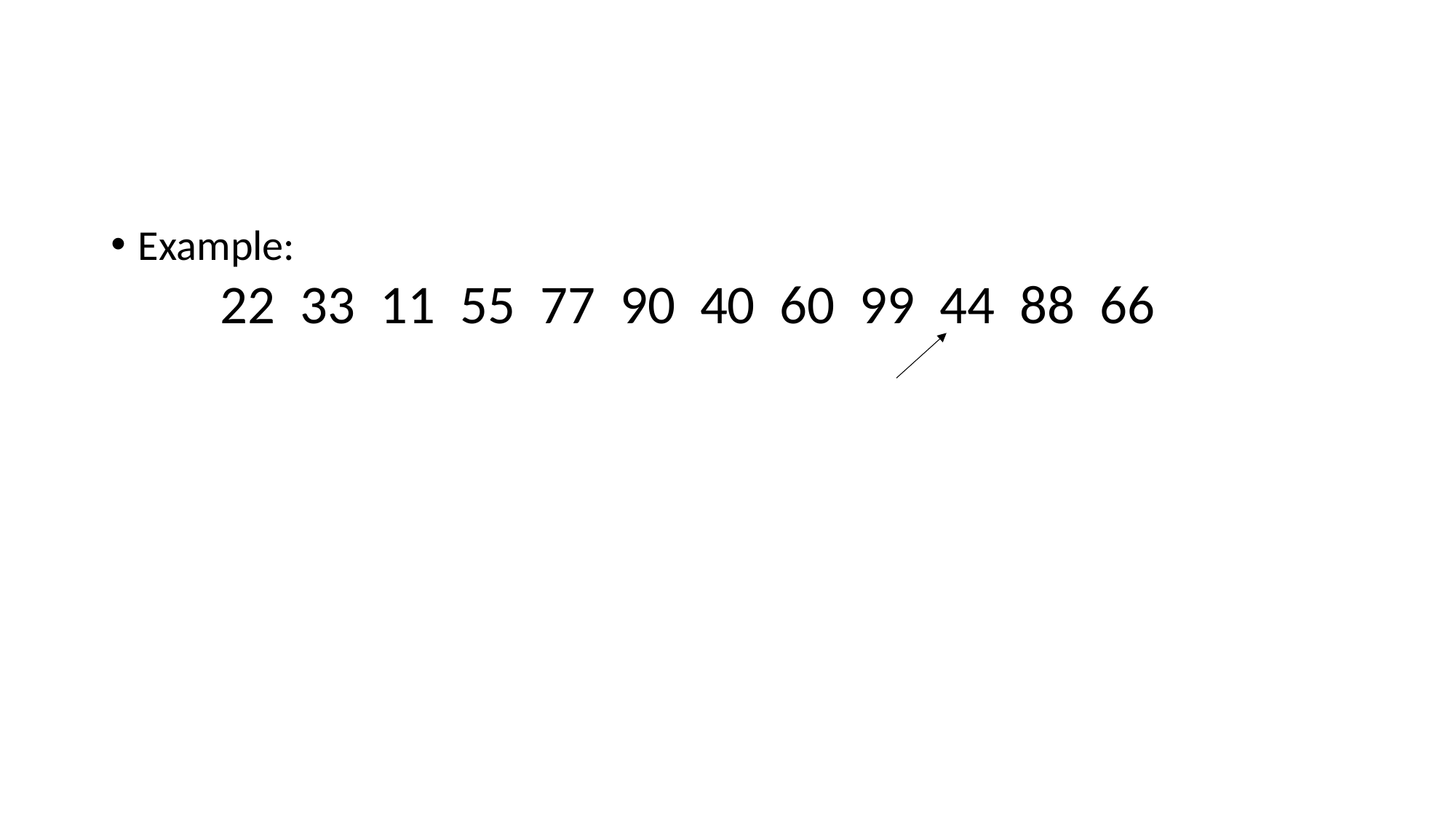

#
Example:
22  33  11  55  77  90  40  60  99  44  88  66